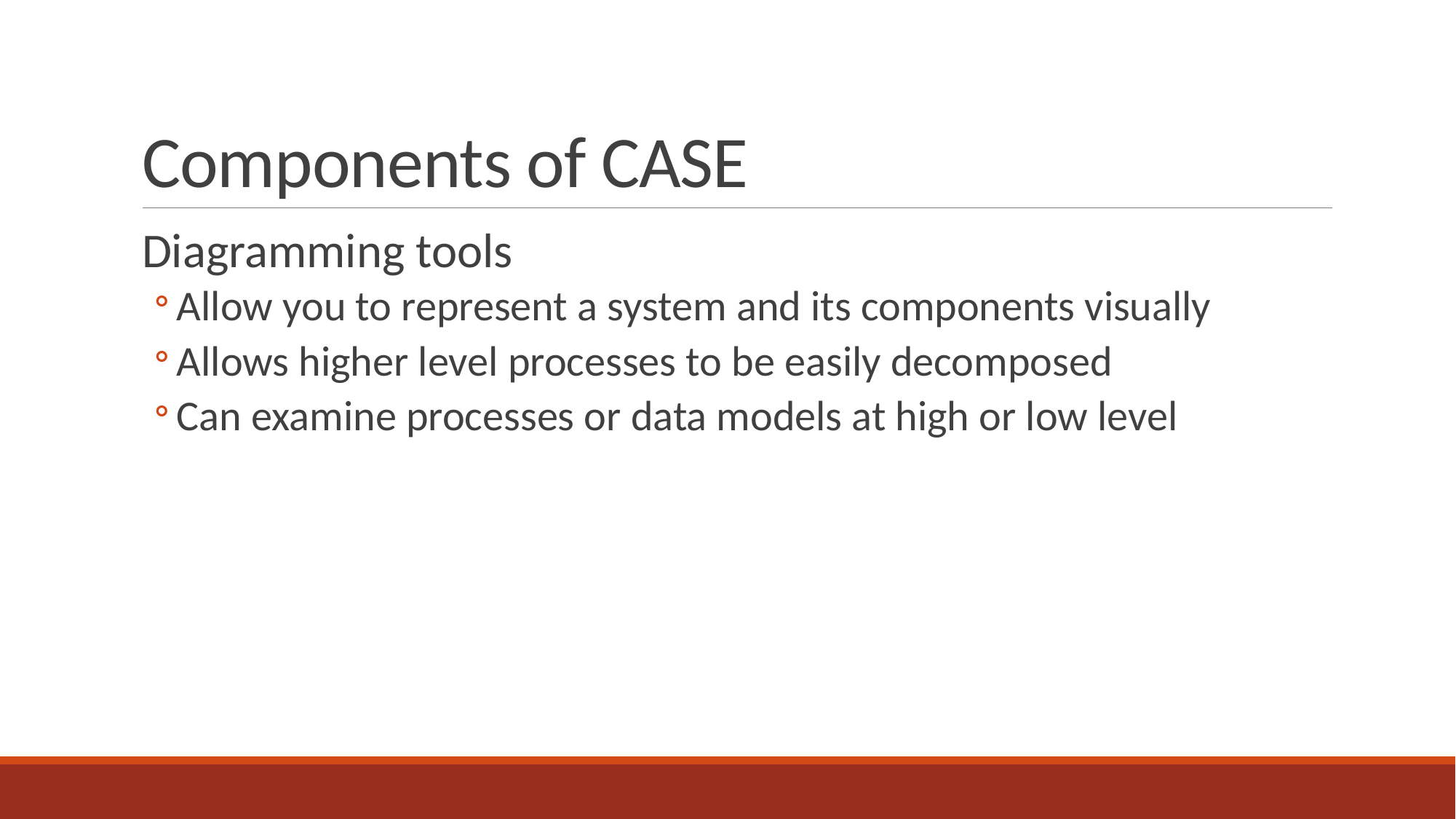

# Components of CASE
Diagramming tools
Allow you to represent a system and its components visually
Allows higher level processes to be easily decomposed
Can examine processes or data models at high or low level